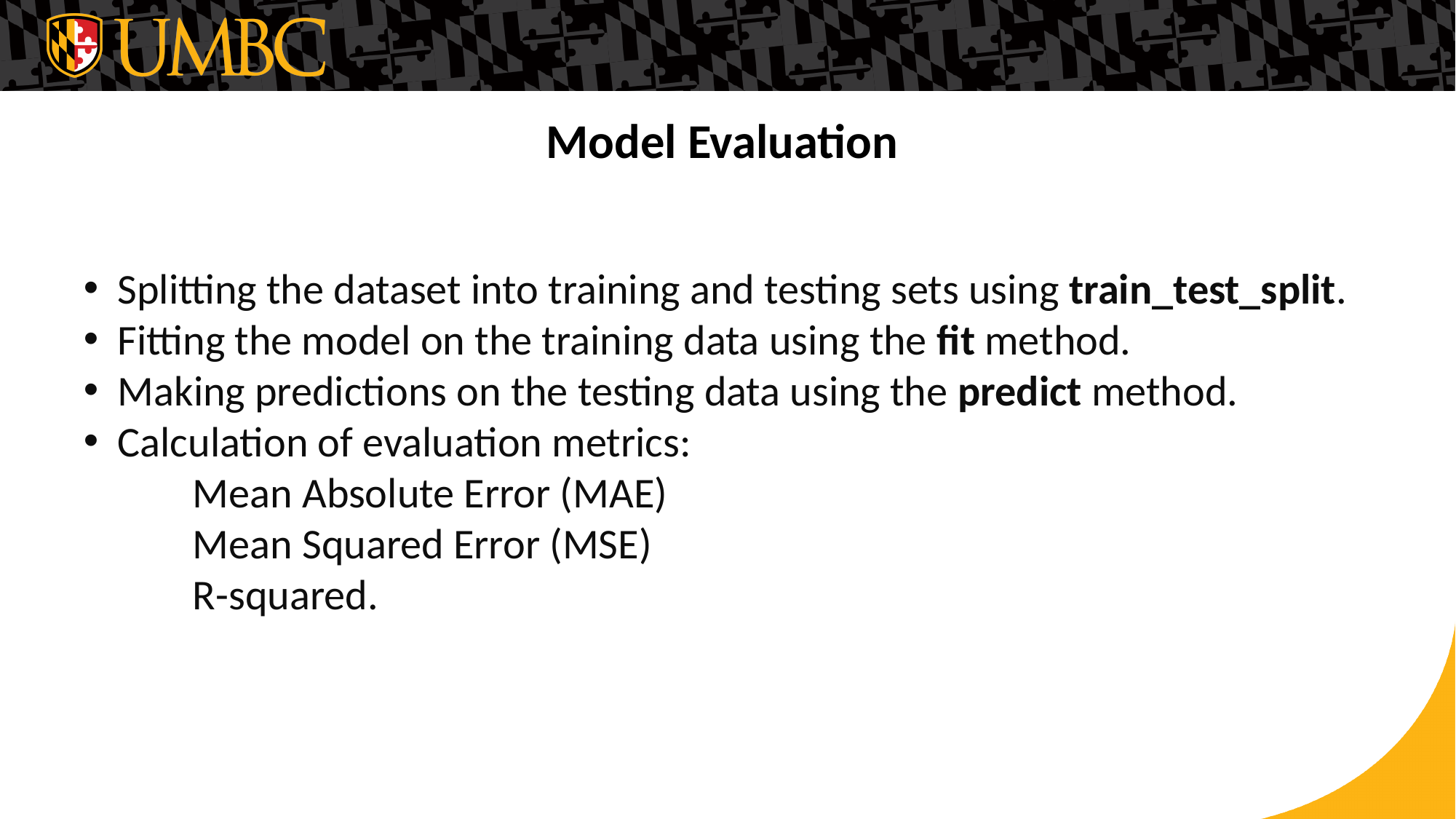

# Model Evaluation
Splitting the dataset into training and testing sets using train_test_split.
Fitting the model on the training data using the fit method.
Making predictions on the testing data using the predict method.
Calculation of evaluation metrics:
	Mean Absolute Error (MAE)
	Mean Squared Error (MSE)
	R-squared.